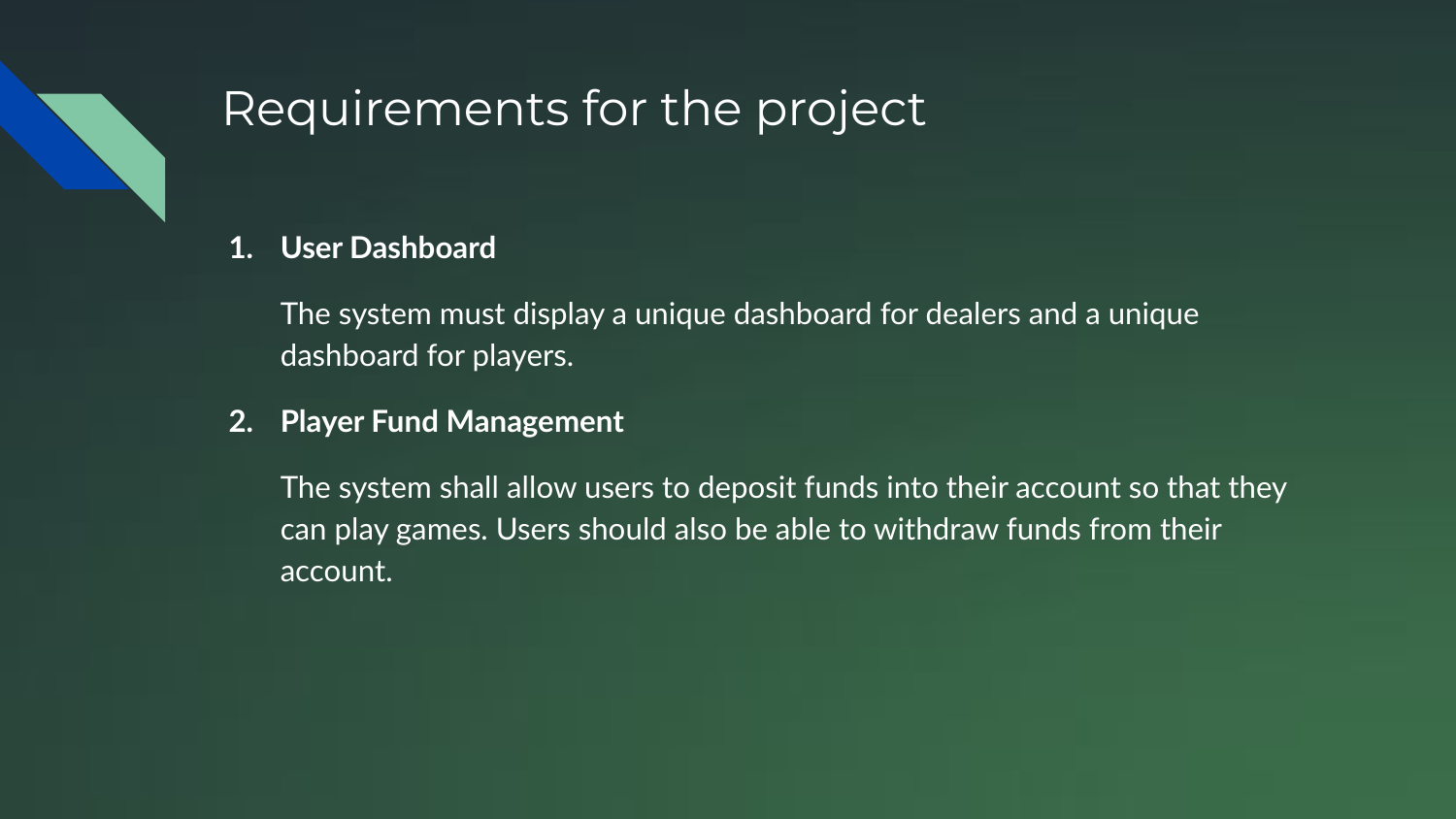

# Requirements for the project
User Dashboard
The system must display a unique dashboard for dealers and a unique dashboard for players.
Player Fund Management
The system shall allow users to deposit funds into their account so that they can play games. Users should also be able to withdraw funds from their account.